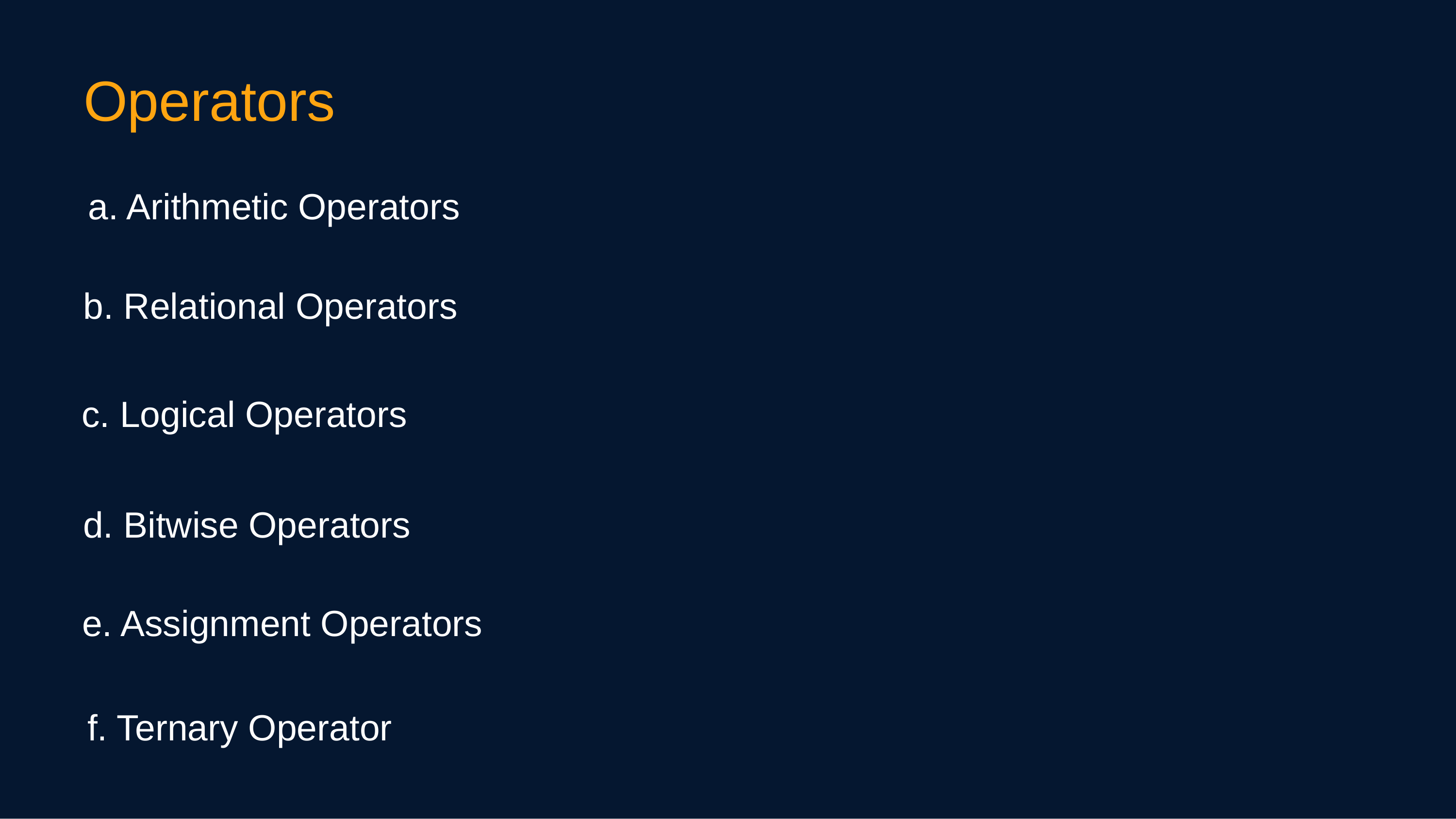

Operators
a. Arithmetic Operators
b. Relational Operators
c. Logical Operators
d. Bitwise Operators
e. Assignment Operators
f. Ternary Operator